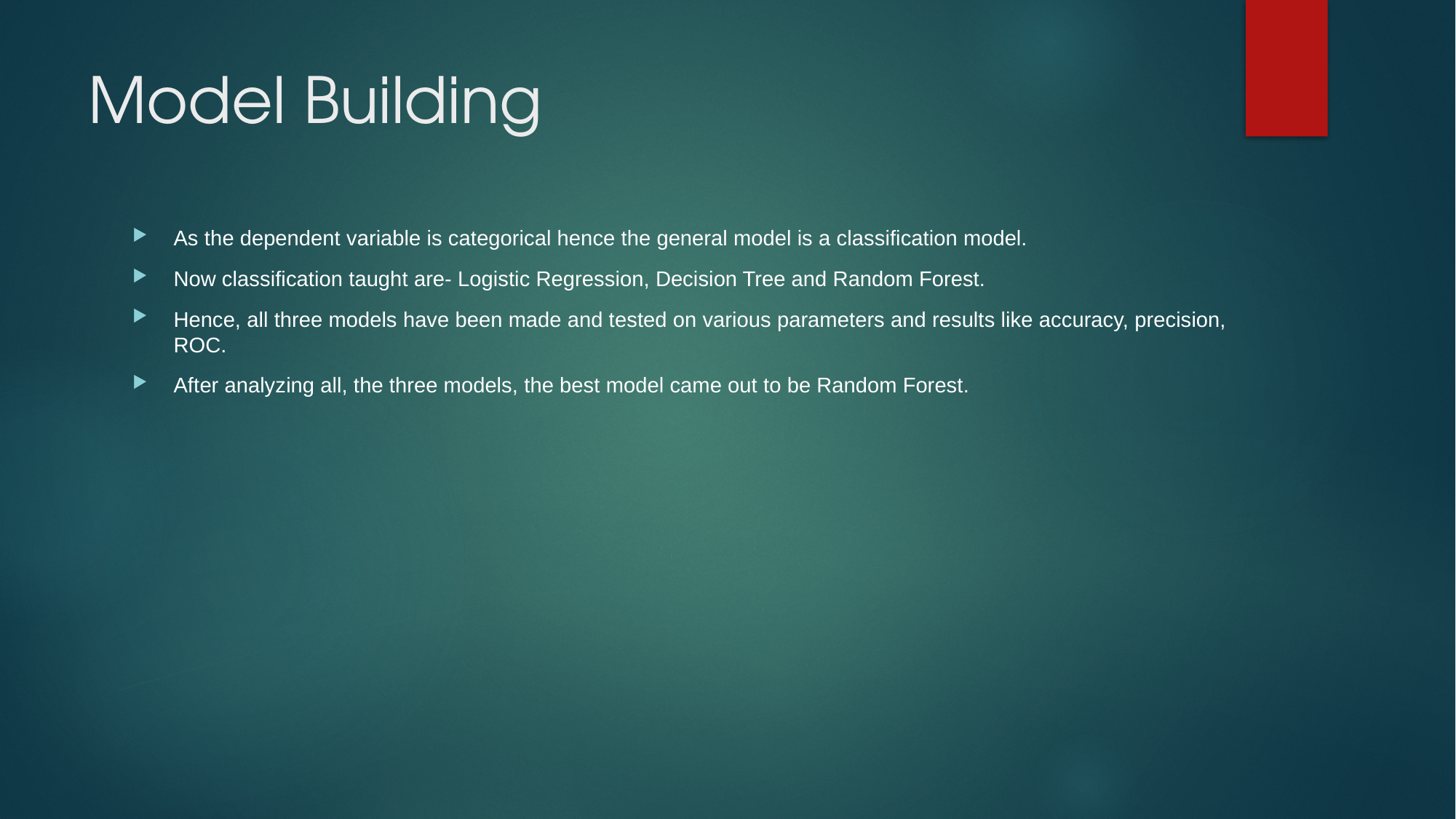

# Model Building

As the dependent variable is categorical hence the general model is a classification model.
Now classification taught are- Logistic Regression, Decision Tree and Random Forest.
Hence, all three models have been made and tested on various parameters and results like accuracy, precision, ROC.
After analyzing all, the three models, the best model came out to be Random Forest.